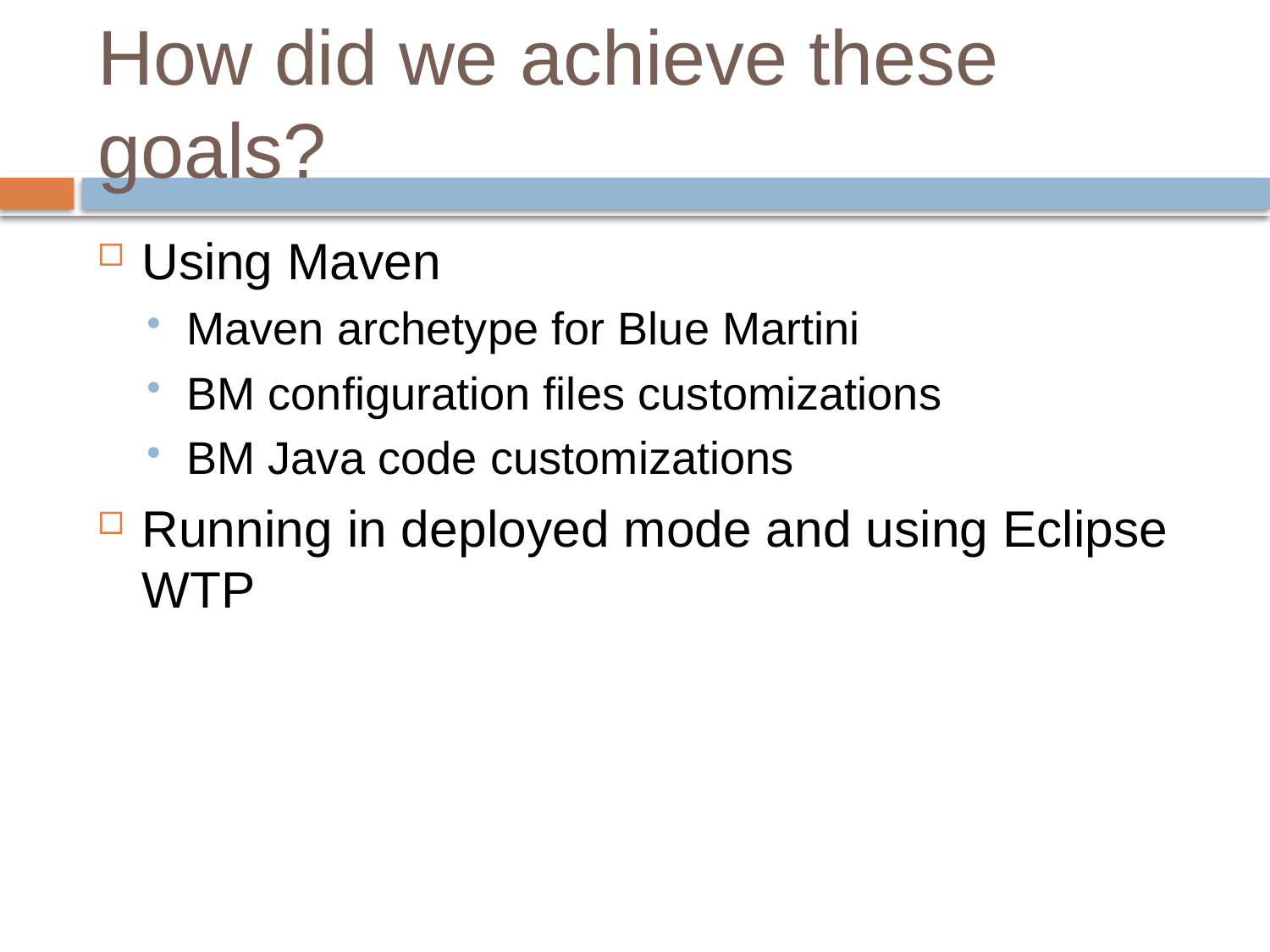

# How did we achieve these goals?
Using Maven
Maven archetype for Blue Martini
BM configuration files customizations
BM Java code customizations
Running in deployed mode and using Eclipse WTP